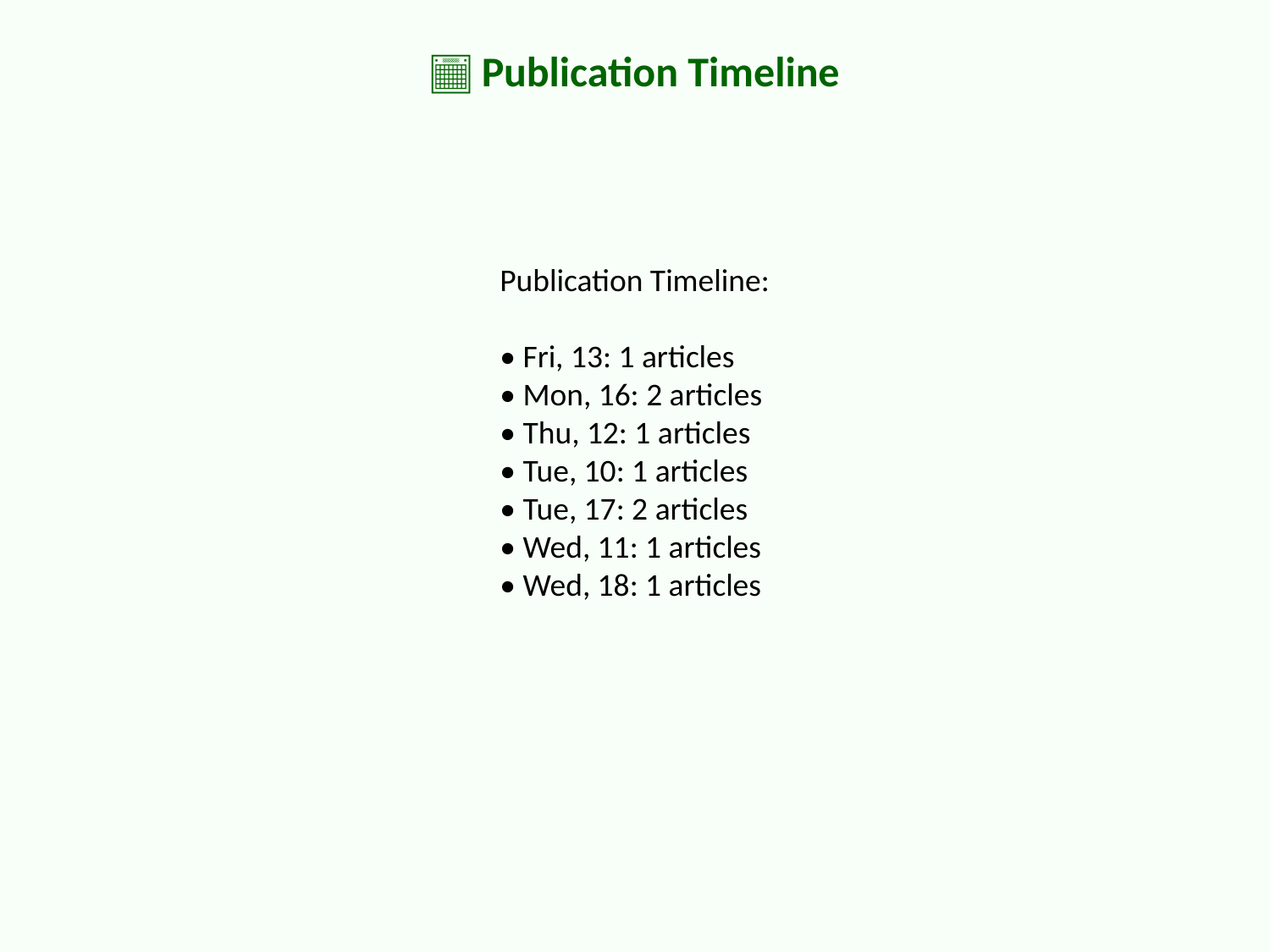

📅 Publication Timeline
Publication Timeline:

• Fri, 13: 1 articles
• Mon, 16: 2 articles
• Thu, 12: 1 articles
• Tue, 10: 1 articles
• Tue, 17: 2 articles
• Wed, 11: 1 articles
• Wed, 18: 1 articles